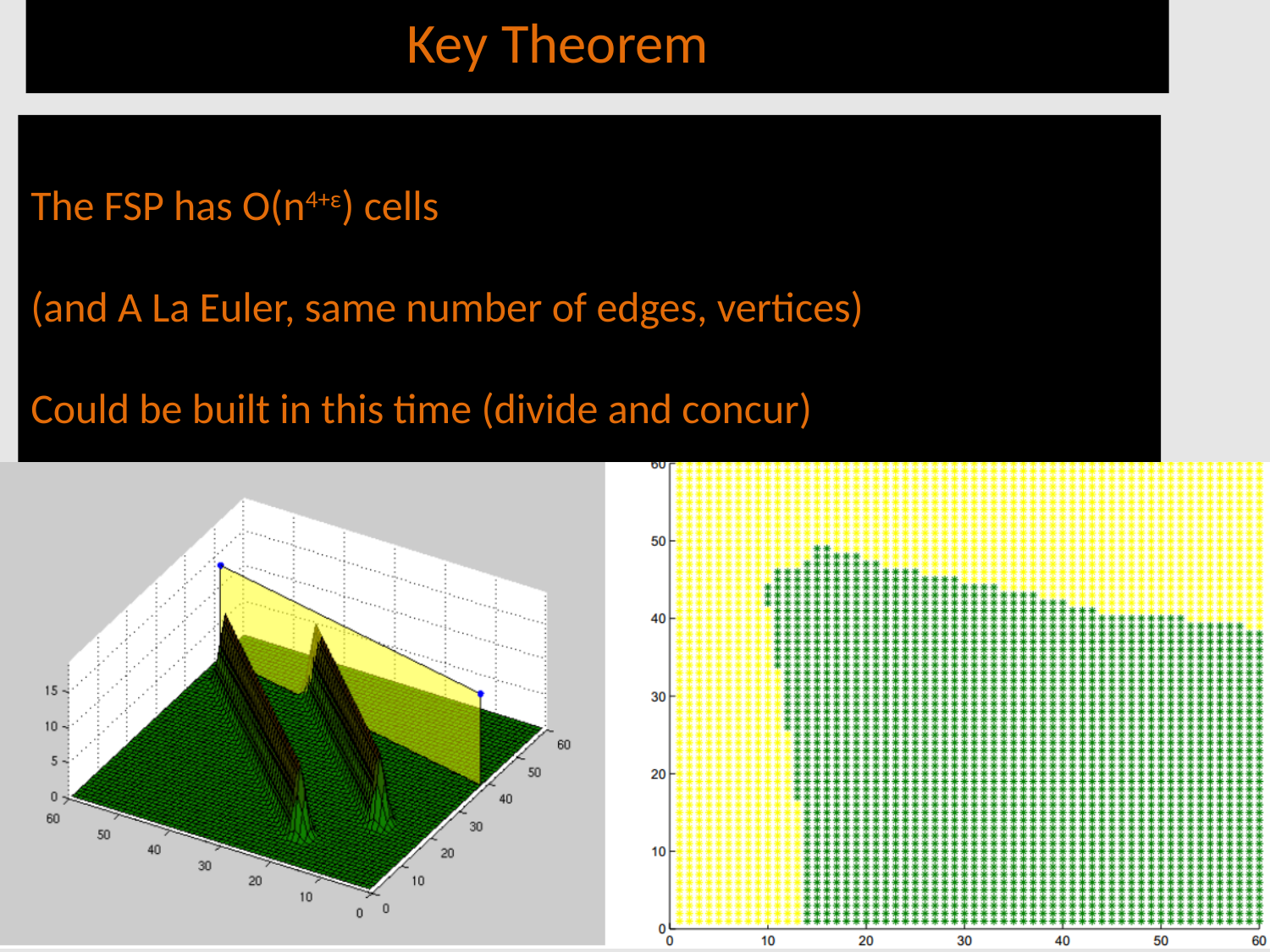

Key Theorem
# The FSP has O(n4+ε) cells (and A La Euler, same number of edges, vertices) Could be built in this time (divide and concur)